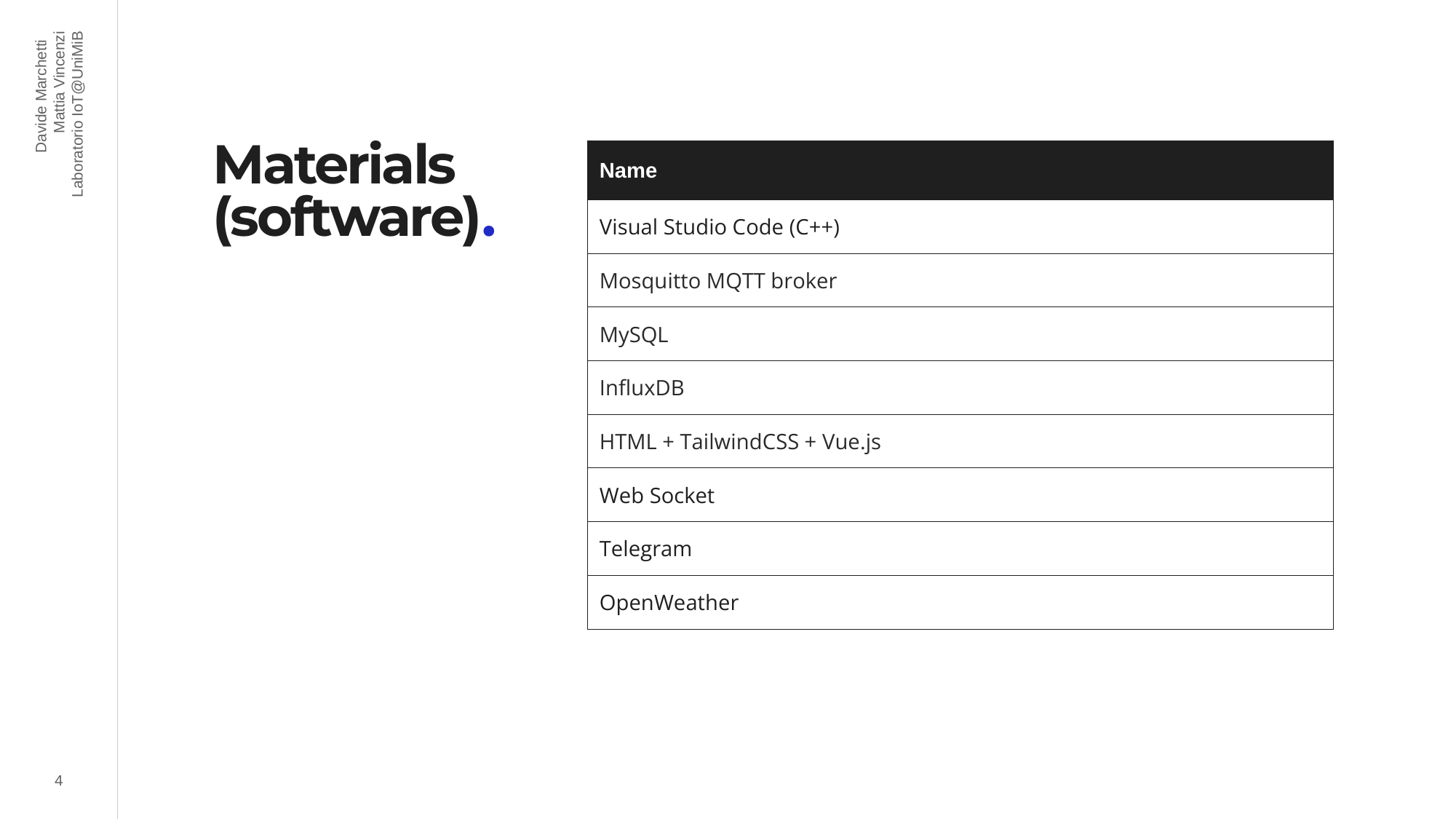

# Materials (software).
| Name |
| --- |
| Visual Studio Code (C++) |
| Mosquitto MQTT broker |
| MySQL |
| InfluxDB |
| HTML + TailwindCSS + Vue.js |
| Web Socket |
| Telegram |
| OpenWeather |
4